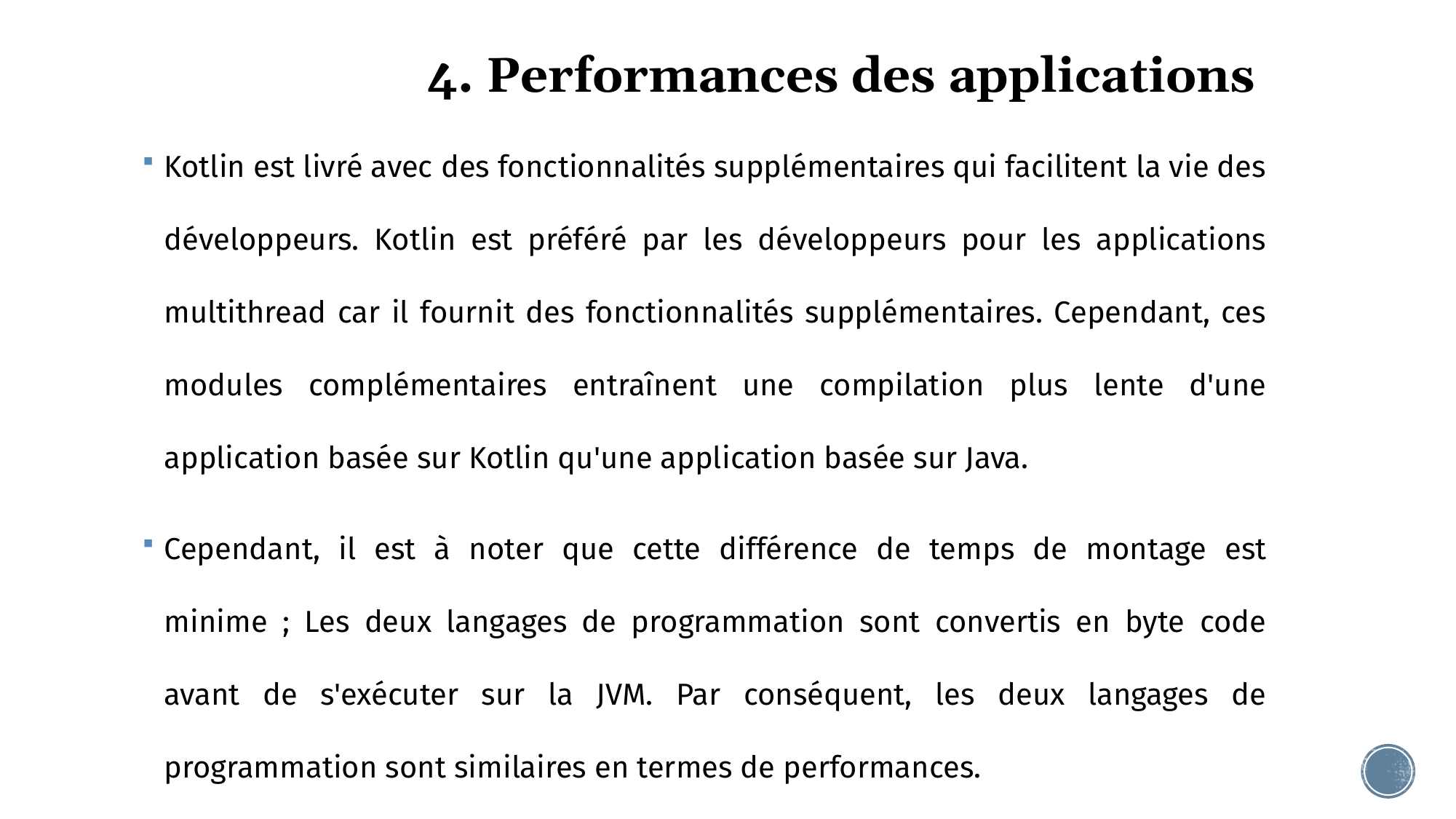

# 4. Performances des applications
Kotlin est livré avec des fonctionnalités supplémentaires qui facilitent la vie des développeurs. Kotlin est préféré par les développeurs pour les applications multithread car il fournit des fonctionnalités supplémentaires. Cependant, ces modules complémentaires entraînent une compilation plus lente d'une application basée sur Kotlin qu'une application basée sur Java.
Cependant, il est à noter que cette différence de temps de montage est minime ; Les deux langages de programmation sont convertis en byte code avant de s'exécuter sur la JVM. Par conséquent, les deux langages de programmation sont similaires en termes de performances.